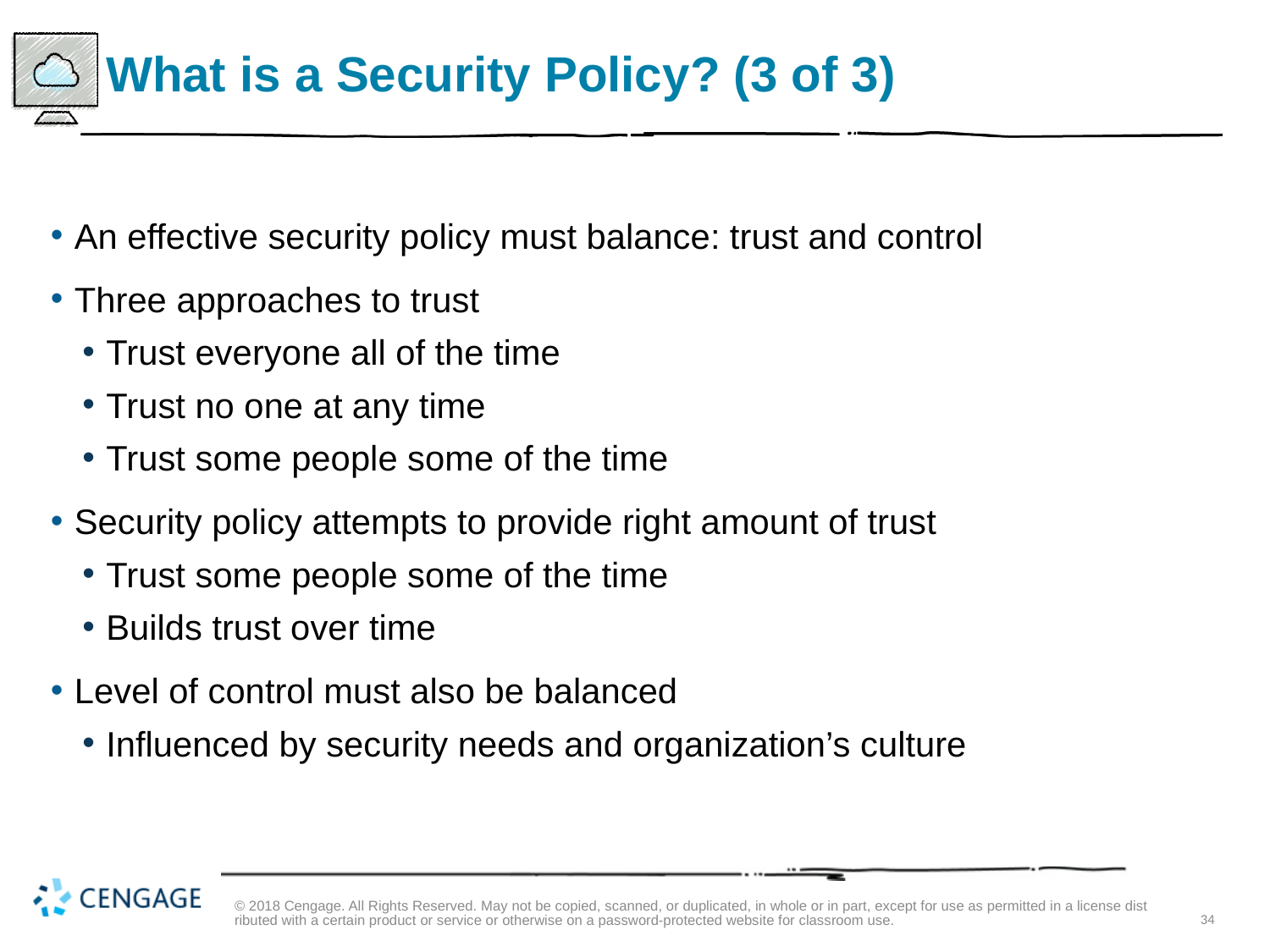

# What is a Security Policy? (3 of 3)
An effective security policy must balance: trust and control
Three approaches to trust
Trust everyone all of the time
Trust no one at any time
Trust some people some of the time
Security policy attempts to provide right amount of trust
Trust some people some of the time
Builds trust over time
Level of control must also be balanced
Influenced by security needs and organization’s culture
© 2018 Cengage. All Rights Reserved. May not be copied, scanned, or duplicated, in whole or in part, except for use as permitted in a license distributed with a certain product or service or otherwise on a password-protected website for classroom use.